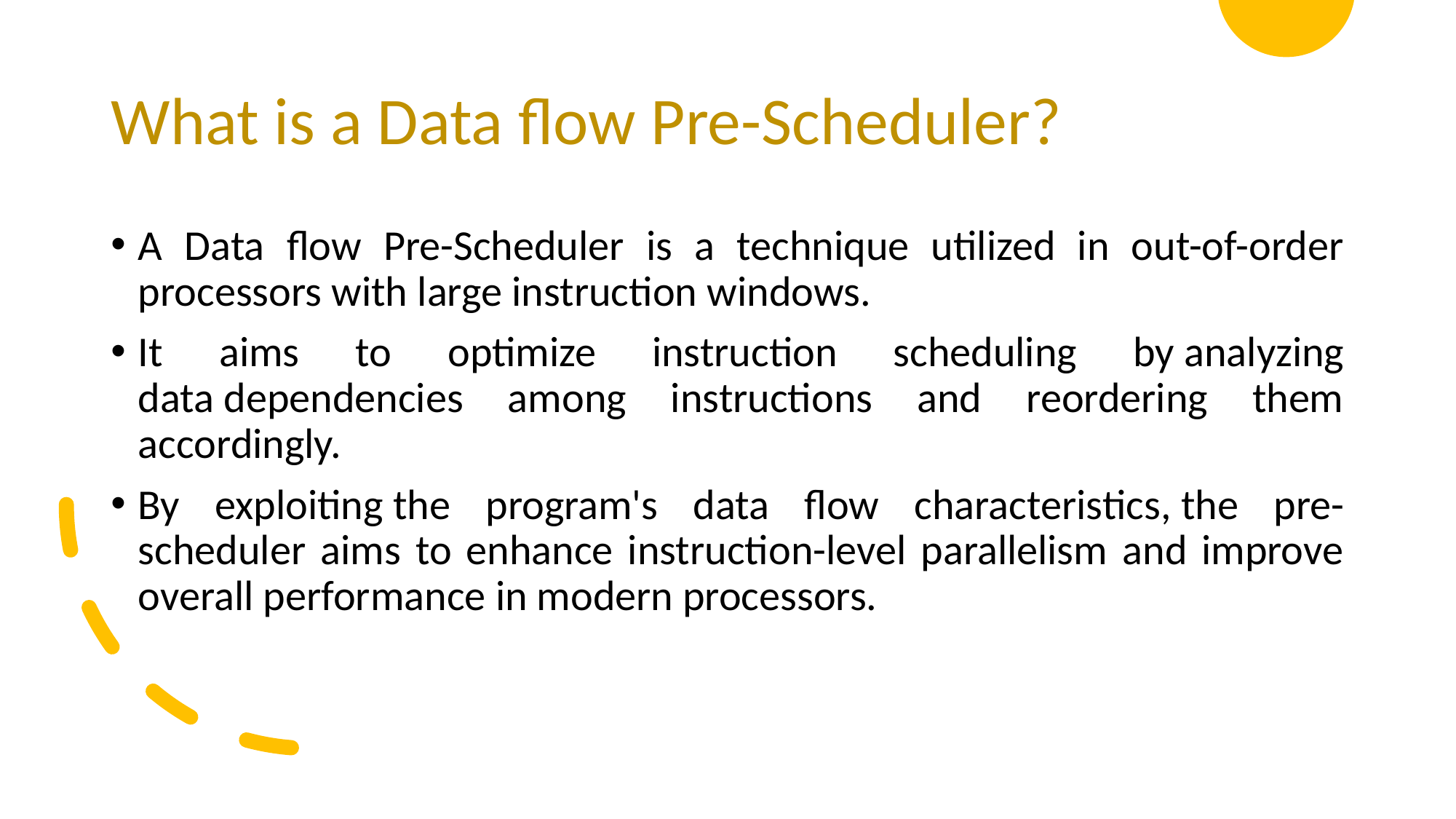

# What is a Data flow Pre-Scheduler?
A Data flow Pre-Scheduler is a technique utilized in out-of-order processors with large instruction windows.
It aims to optimize instruction scheduling by analyzing data dependencies among instructions and reordering them accordingly.
By exploiting the program's data flow characteristics, the pre-scheduler aims to enhance instruction-level parallelism and improve overall performance in modern processors.